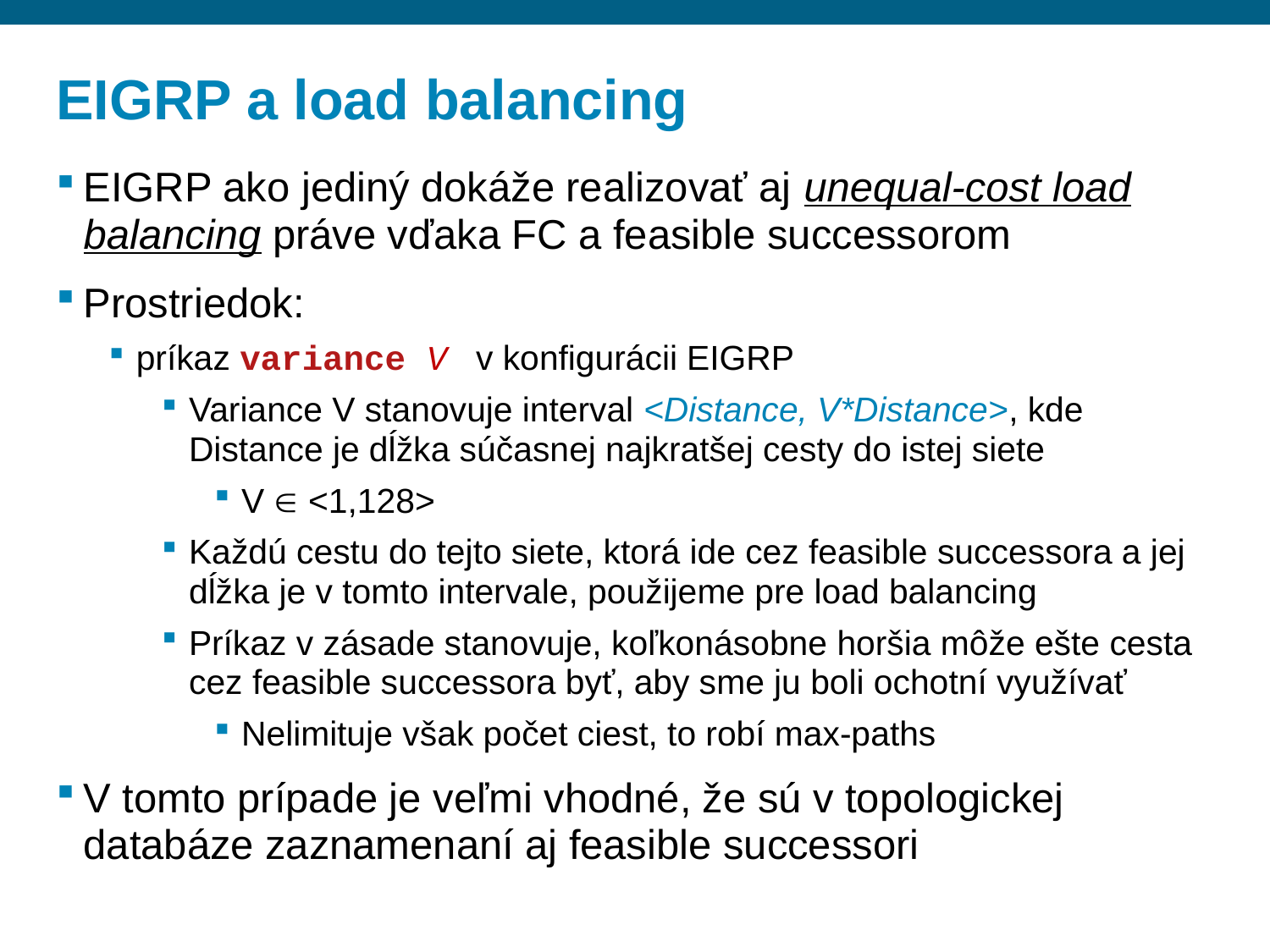

# EIGRP a load balancing
EIGRP ako jediný dokáže realizovať aj unequal-cost load balancing práve vďaka FC a feasible successorom
Prostriedok:
príkaz variance V   v konfigurácii EIGRP
Variance V stanovuje interval <Distance, V*Distance>, kde Distance je dĺžka súčasnej najkratšej cesty do istej siete
V ∈ <1,128>
Každú cestu do tejto siete, ktorá ide cez feasible successora a jej dĺžka je v tomto intervale, použijeme pre load balancing
Príkaz v zásade stanovuje, koľkonásobne horšia môže ešte cesta cez feasible successora byť, aby sme ju boli ochotní využívať
Nelimituje však počet ciest, to robí max-paths
V tomto prípade je veľmi vhodné, že sú v topologickej databáze zaznamenaní aj feasible successori